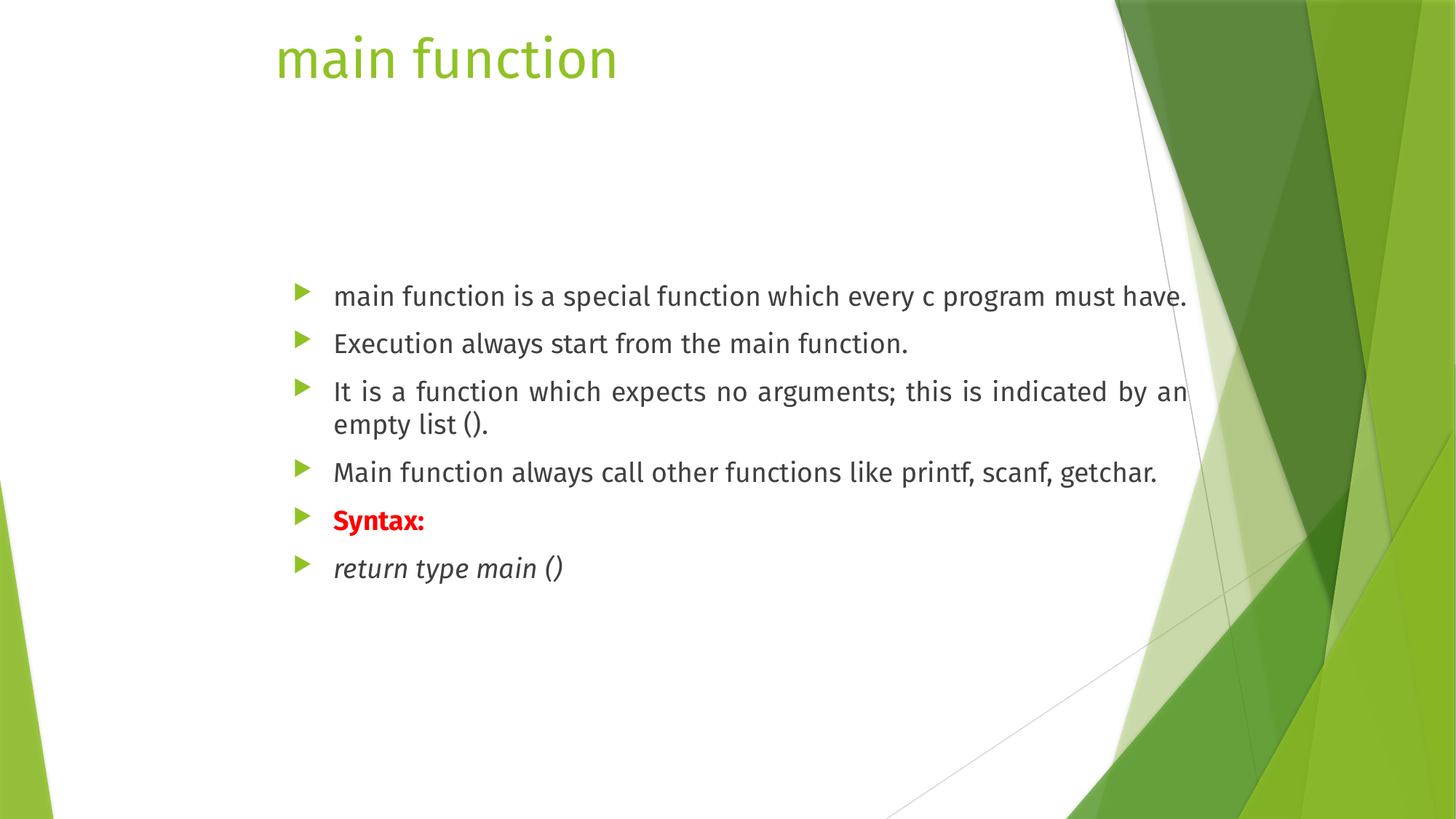

# main function
main function is a special function which every c program must have.
Execution always start from the main function.
It is a function which expects no arguments; this is indicated by an empty list ().
Main function always call other functions like printf, scanf, getchar.
Syntax:
return type main ()